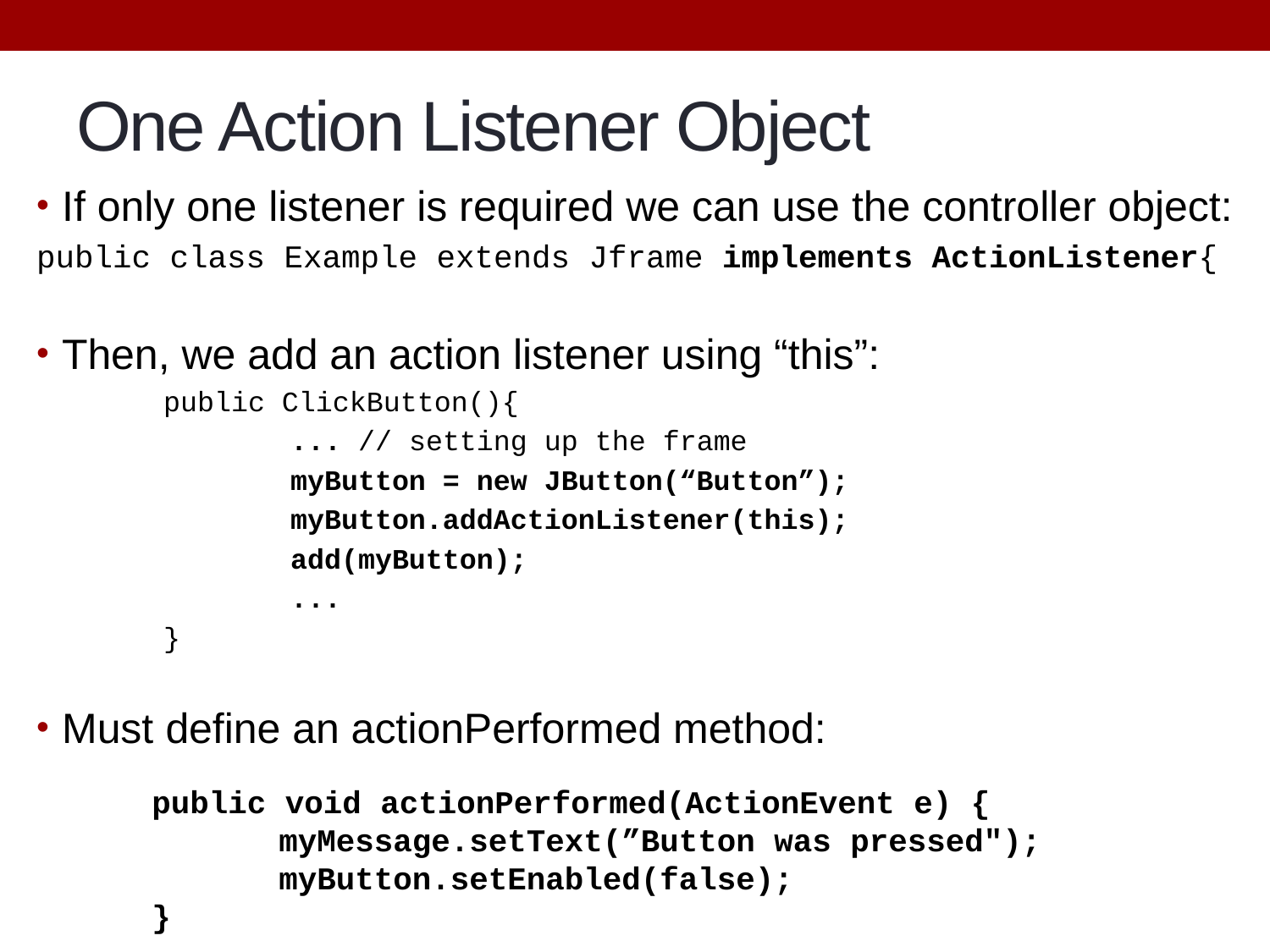

# One Action Listener Object
If only one listener is required we can use the controller object:
public class Example extends Jframe implements ActionListener{

Then, we add an action listener using “this”:
	public ClickButton(){
		... // setting up the frame
		myButton = new JButton(“Button”);
		myButton.addActionListener(this);
		add(myButton);
		...
   	}

Must define an actionPerformed method:
public void actionPerformed(ActionEvent e) {
	myMessage.setText(”Button was pressed");
	myButton.setEnabled(false);
}